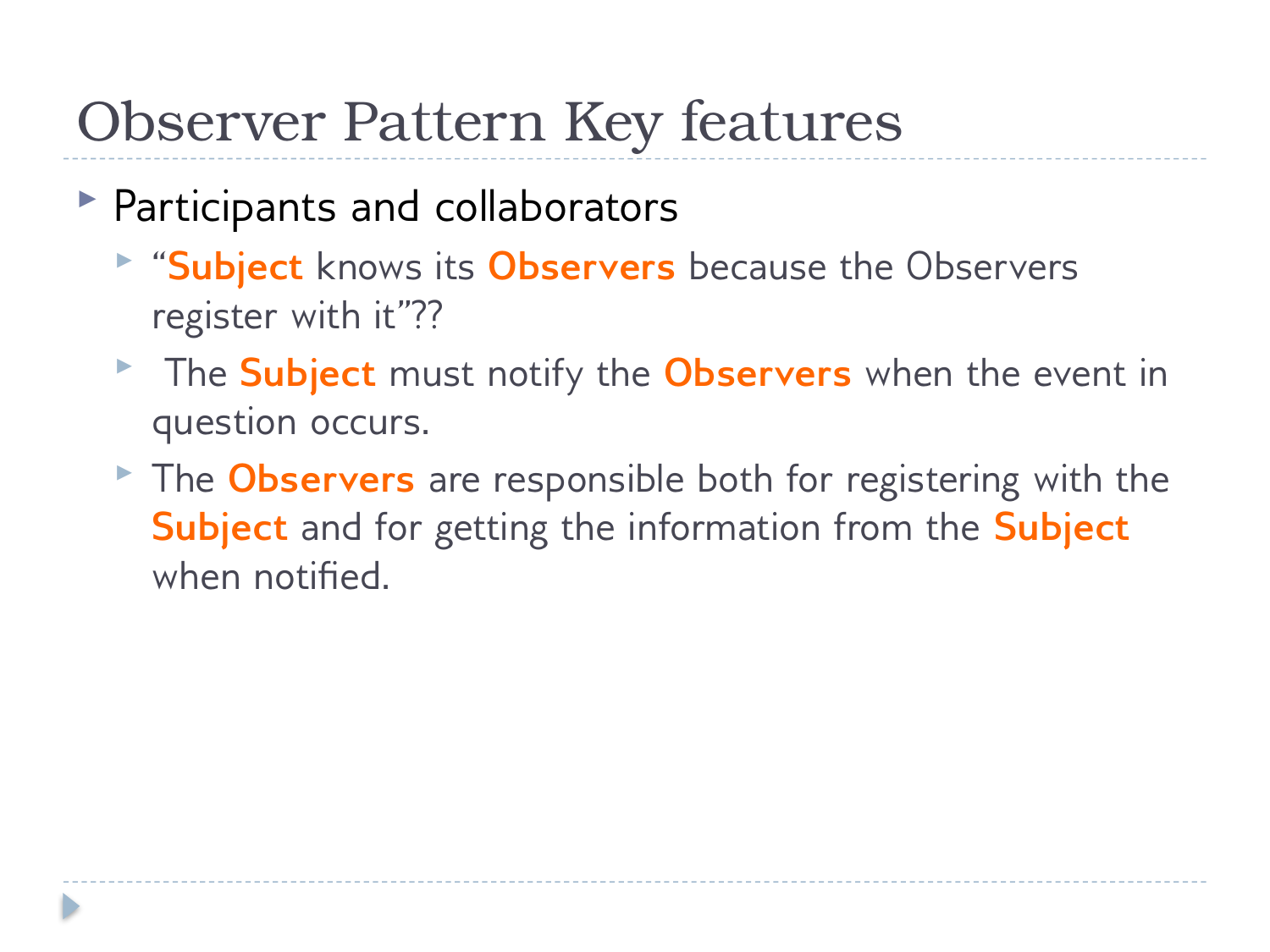

# Observer Pattern Key features
Participants and collaborators
“Subject knows its Observers because the Observers register with it”??
 The Subject must notify the Observers when the event in question occurs.
The Observers are responsible both for registering with the Subject and for getting the information from the Subject when notified.